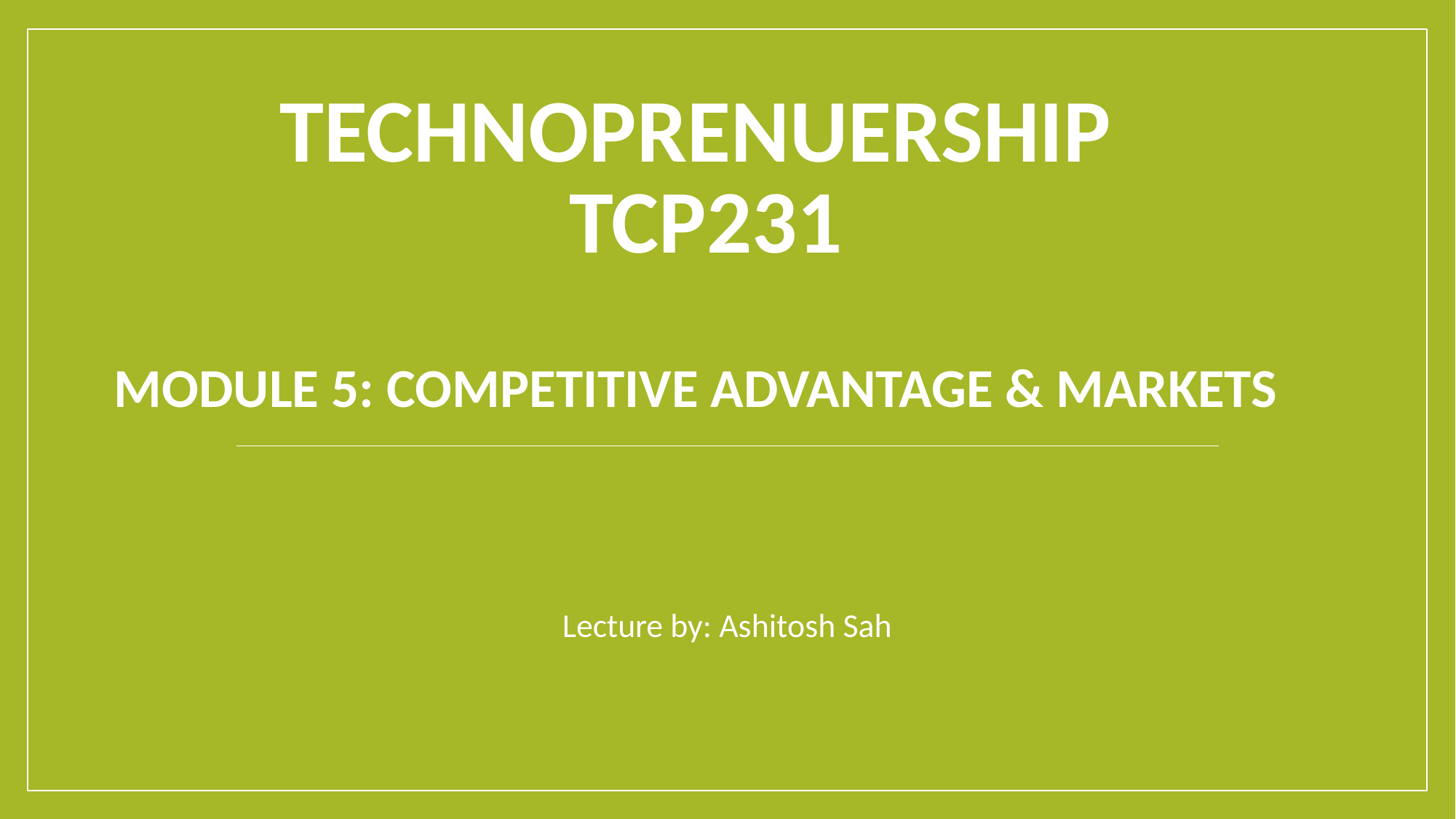

# Technoprenuership TCP231 Module 5: Competitive Advantage & Markets
Lecture by: Ashitosh Sah